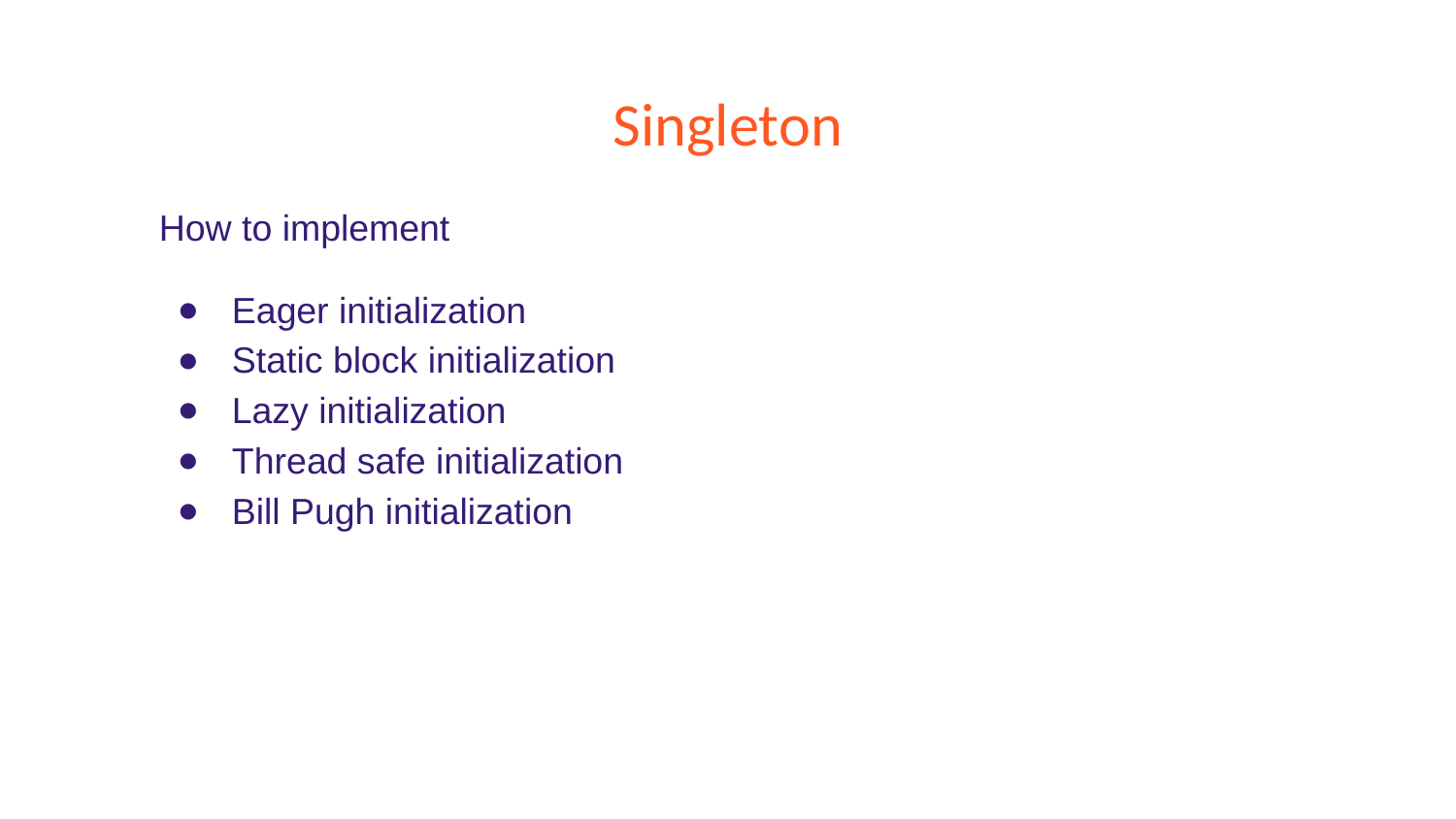

# Singleton
How to implement
Eager initialization
Static block initialization
Lazy initialization
Thread safe initialization
Bill Pugh initialization